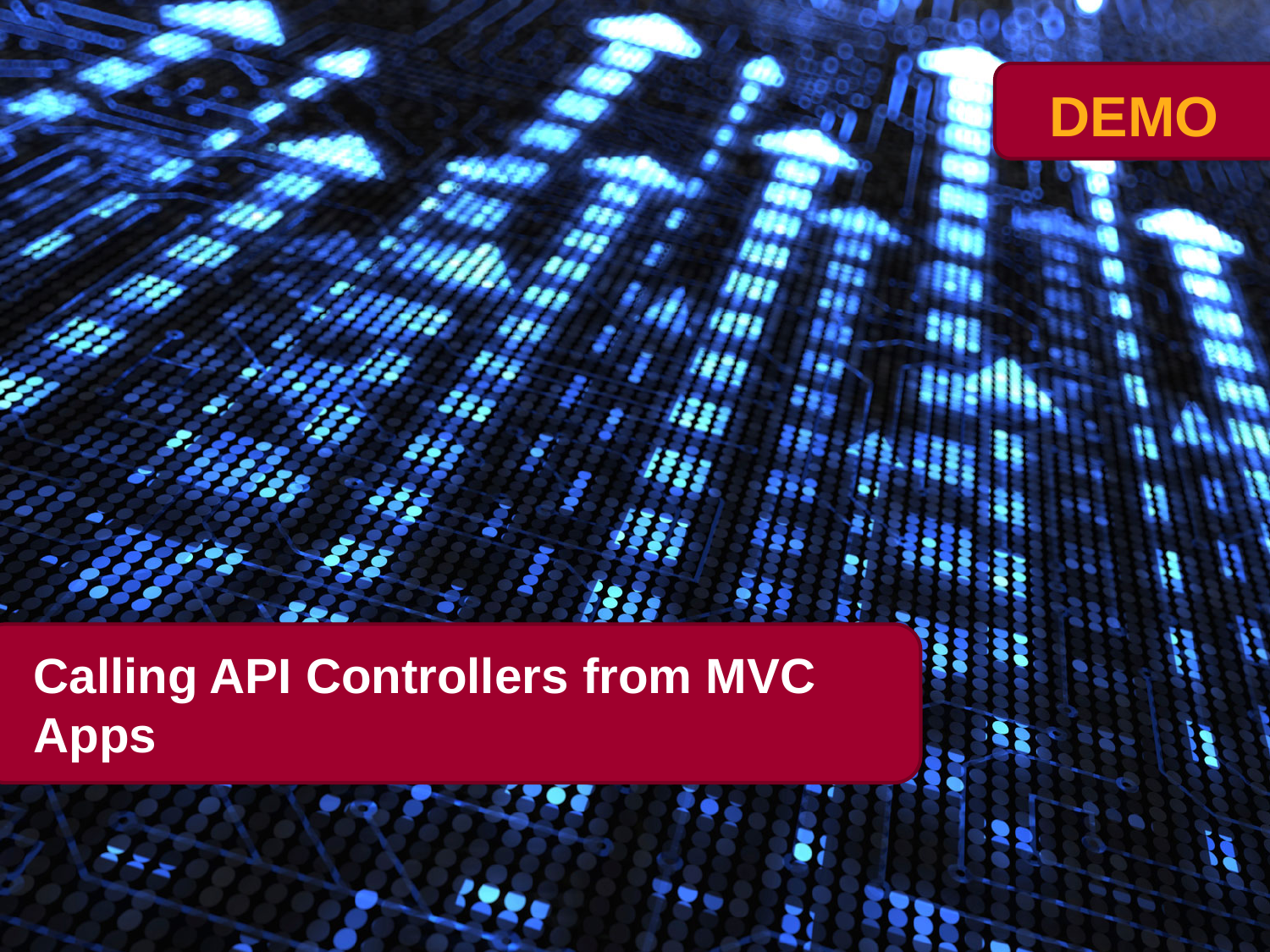

# Calling API Controllers from MVC Apps